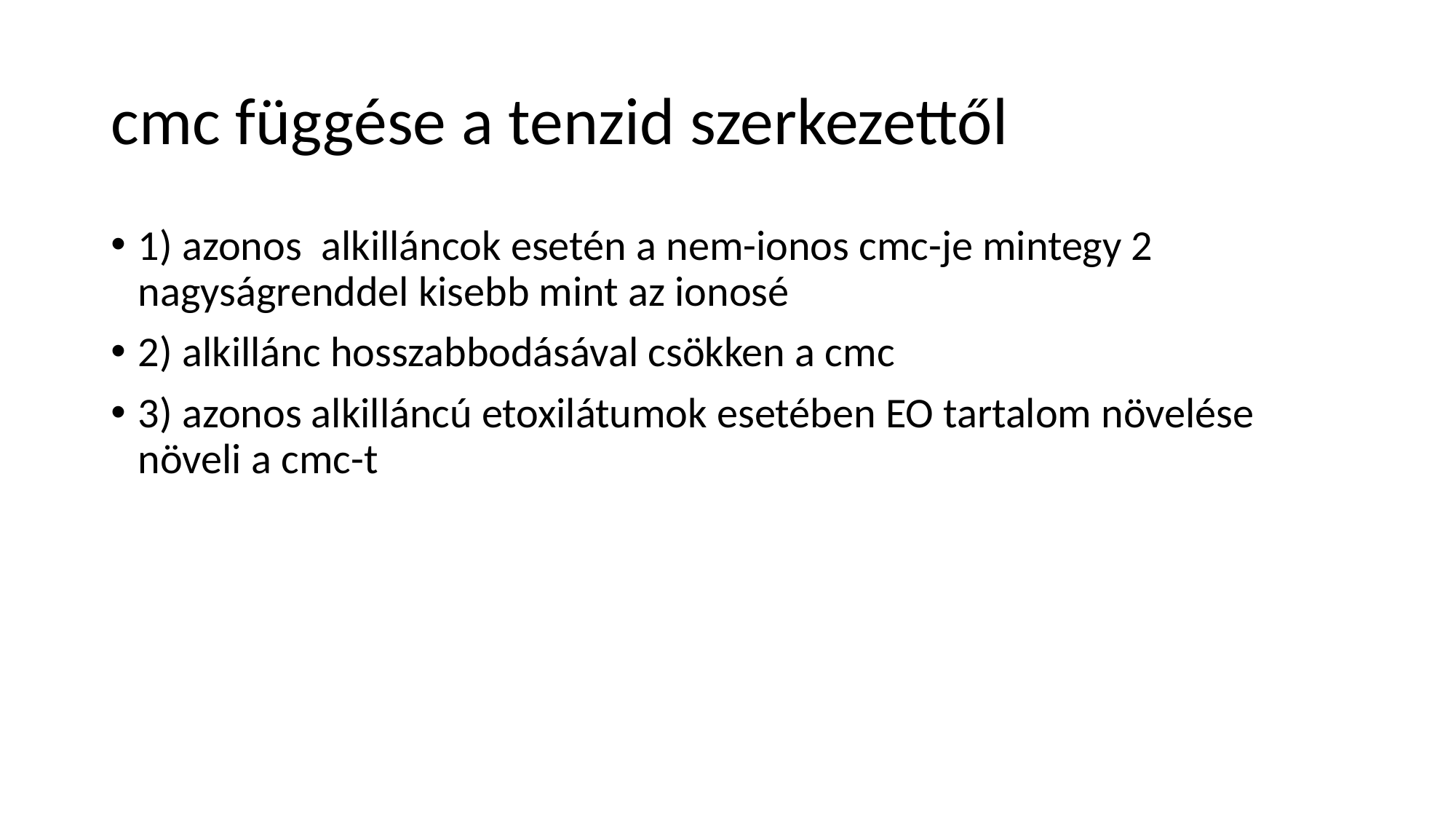

# cmc függése a tenzid szerkezettől
1) azonos  alkilláncok esetén a nem-ionos cmc-je mintegy 2 nagyságrenddel kisebb mint az ionosé
2) alkillánc hosszabbodásával csökken a cmc
3) azonos alkilláncú etoxilátumok esetében EO tartalom növelése növeli a cmc-t